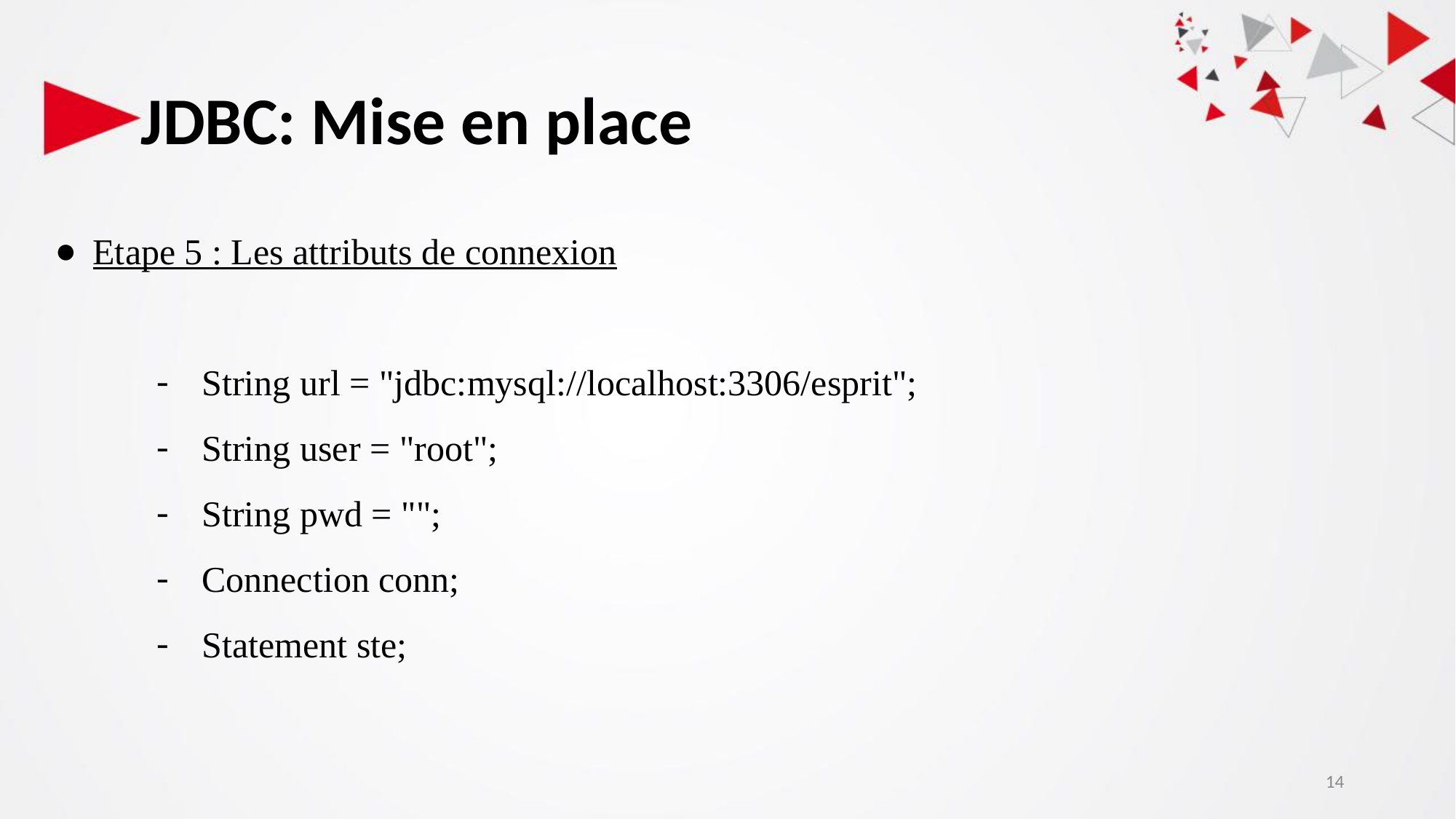

# JDBC: Mise en place
Etape 5 : Les attributs de connexion

String url = "jdbc:mysql://localhost:3306/esprit";
String user = "root";
String pwd = "";
Connection conn;
Statement ste;

14